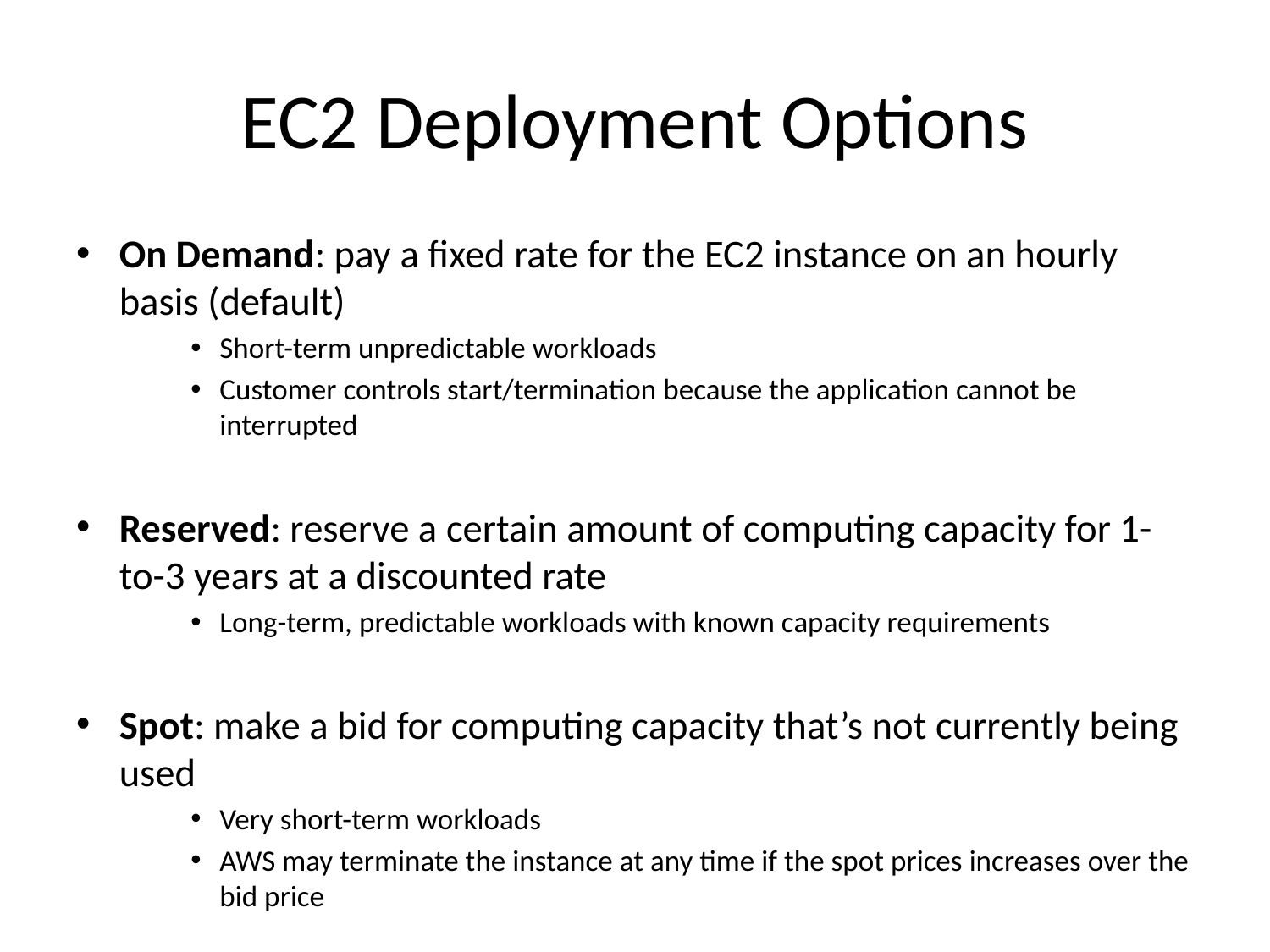

# EC2 Deployment Options
On Demand: pay a fixed rate for the EC2 instance on an hourly basis (default)
Short-term unpredictable workloads
Customer controls start/termination because the application cannot be interrupted

Reserved: reserve a certain amount of computing capacity for 1-to-3 years at a discounted rate
Long-term, predictable workloads with known capacity requirements

Spot: make a bid for computing capacity that’s not currently being used
Very short-term workloads
AWS may terminate the instance at any time if the spot prices increases over the bid price